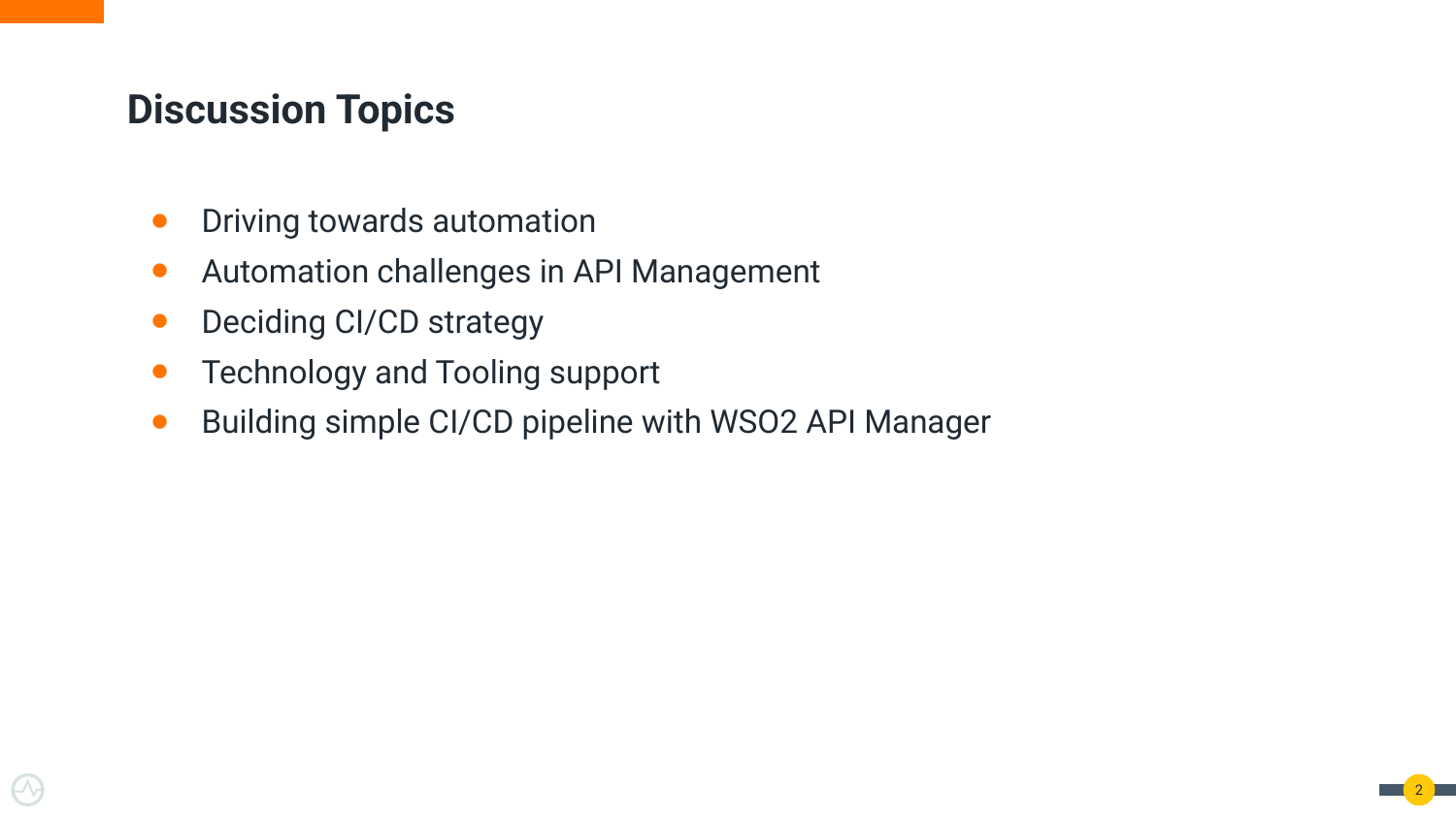

# Discussion Topics
Driving towards automation
Automation challenges in API Management
Deciding CI/CD strategy
Technology and Tooling support
Building simple CI/CD pipeline with WSO2 API Manager

2